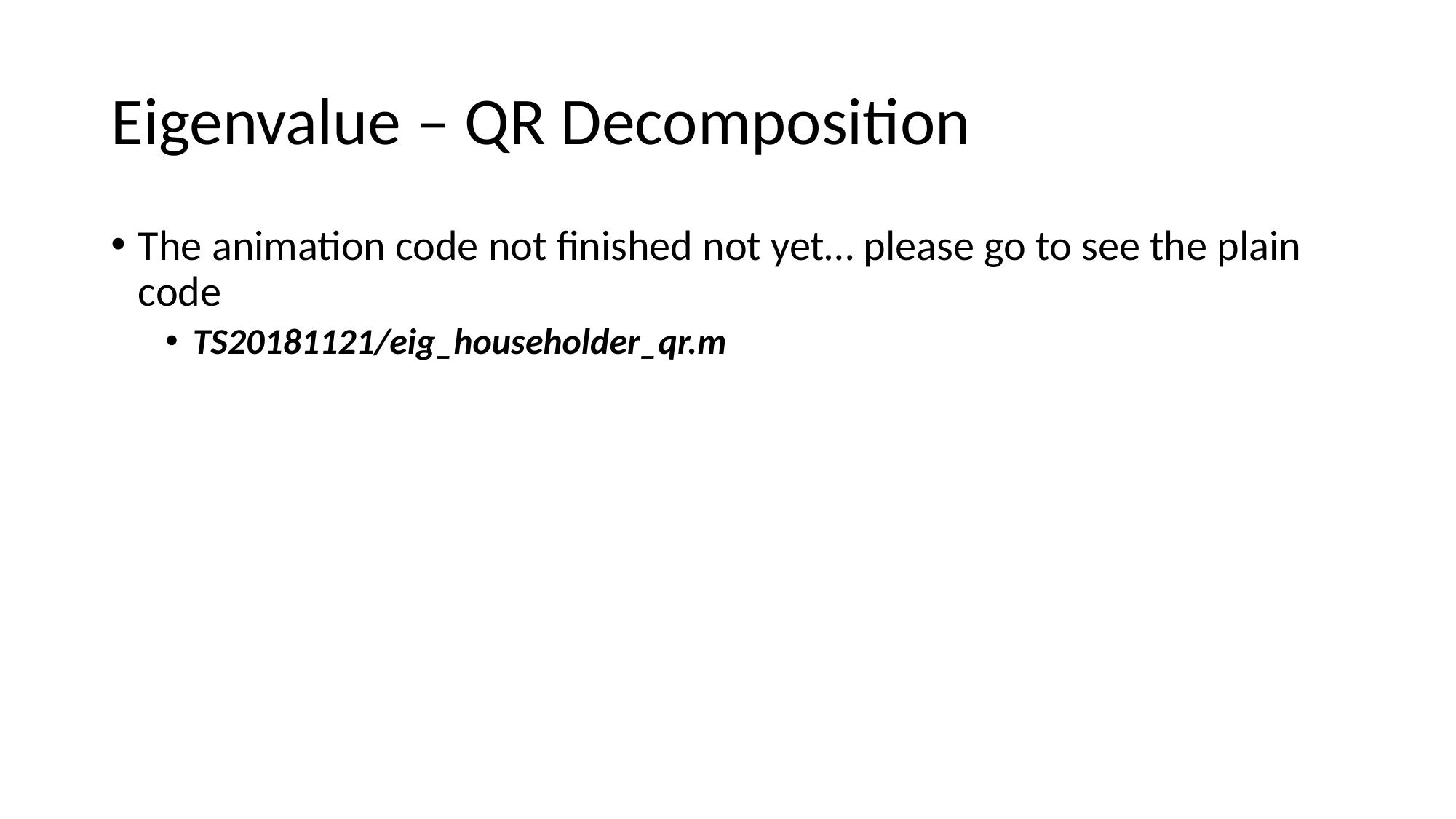

# Eigenvalue – QR Decomposition
The animation code not finished not yet… please go to see the plain code
TS20181121/eig_householder_qr.m